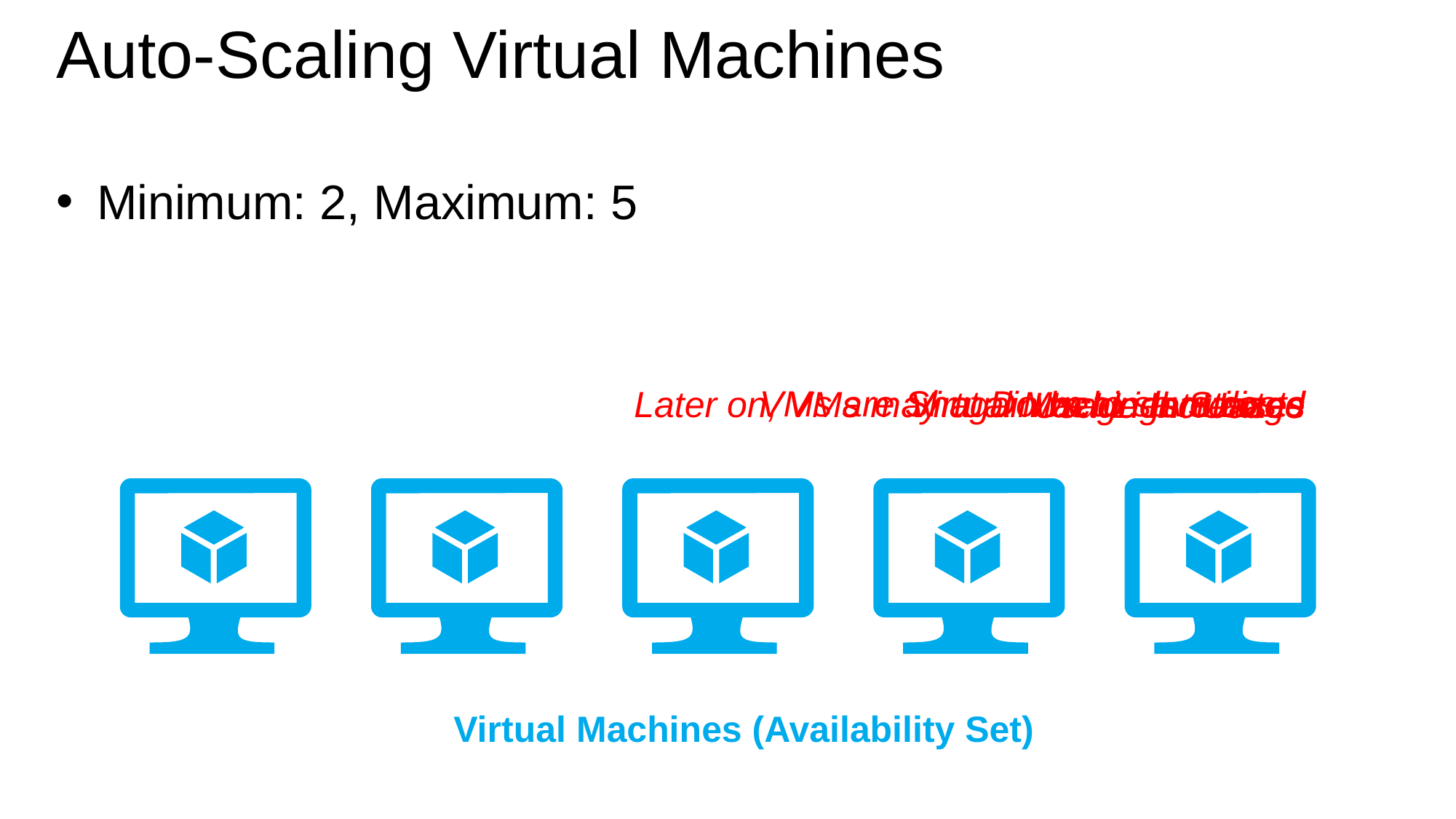

# Auto-Scaling Virtual Machines
Minimum: 2, Maximum: 5
VMs are Shut Down to save costs
Later on, VMs may again be underutilized
Virtual Machines Started
Usage Increases
Light Usage

Virtual Machines (Availability Set)